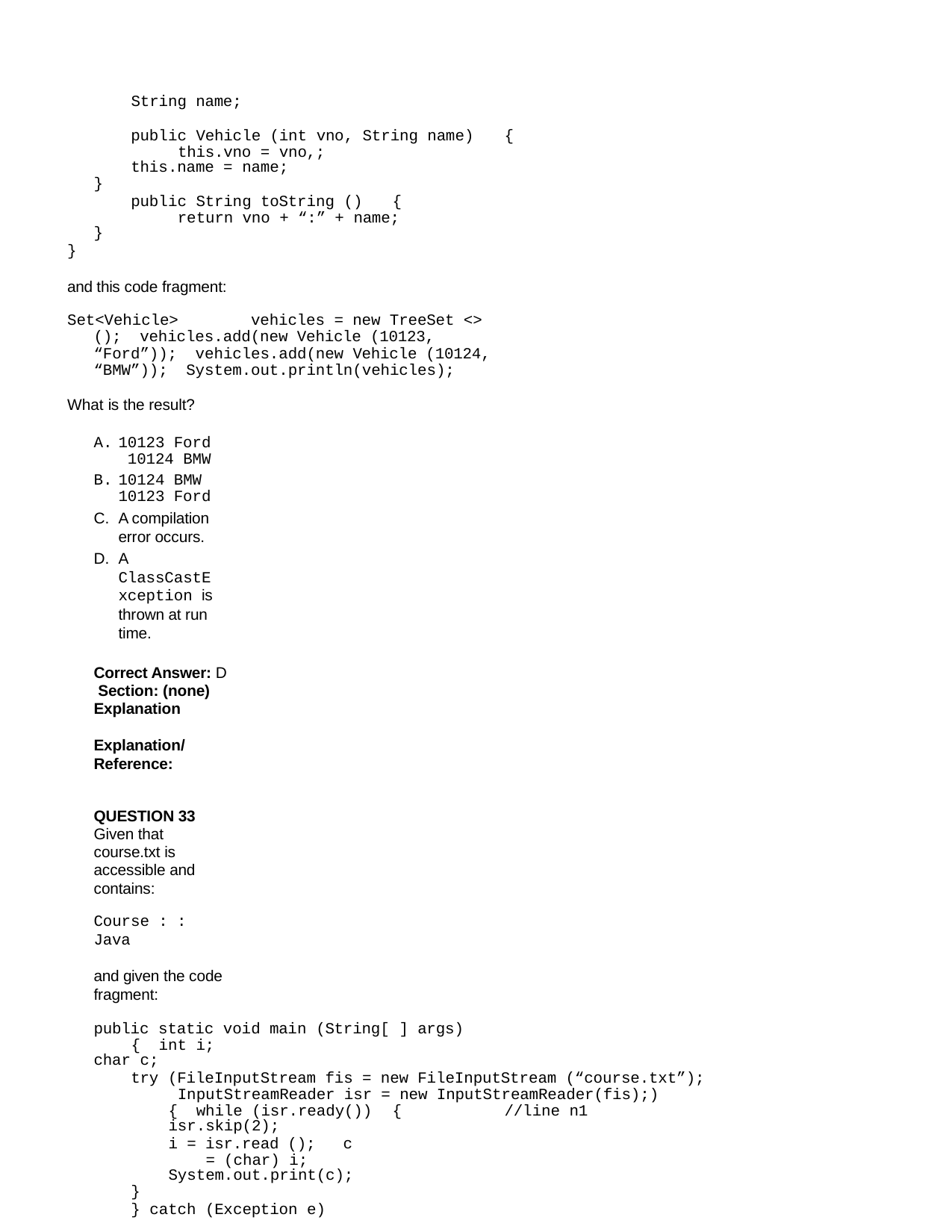

String name;

public Vehicle (int vno, String name)	{  this.vno = vno,;
this.name = name;
}
public String toString ()	{  return vno + “:” + name;
}
}

and this code fragment:

Set<Vehicle>	vehicles = new TreeSet <> ();  vehicles.add(new Vehicle (10123, “Ford”));  vehicles.add(new Vehicle (10124, “BMW”));  System.out.println(vehicles);

What is the result?

10123 Ford  10124 BMW
10124 BMW  10123 Ford
A compilation error occurs.
A ClassCastException is thrown at run time.

Correct Answer: D  Section: (none)  Explanation

Explanation/Reference:

QUESTION 33
Given that course.txt is accessible and contains:
Course : : Java

and given the code fragment:

public static void main (String[ ] args)	{  int i;
char c;
try (FileInputStream fis = new FileInputStream (“course.txt”);  InputStreamReader isr = new InputStreamReader(fis);) {  while (isr.ready())	{	//line n1
isr.skip(2);
i = isr.read ();   c = (char) i;
System.out.print(c);
}
} catch (Exception e)	{  e.printStackTrace();
}
}

What is the result?

A. ur :: va